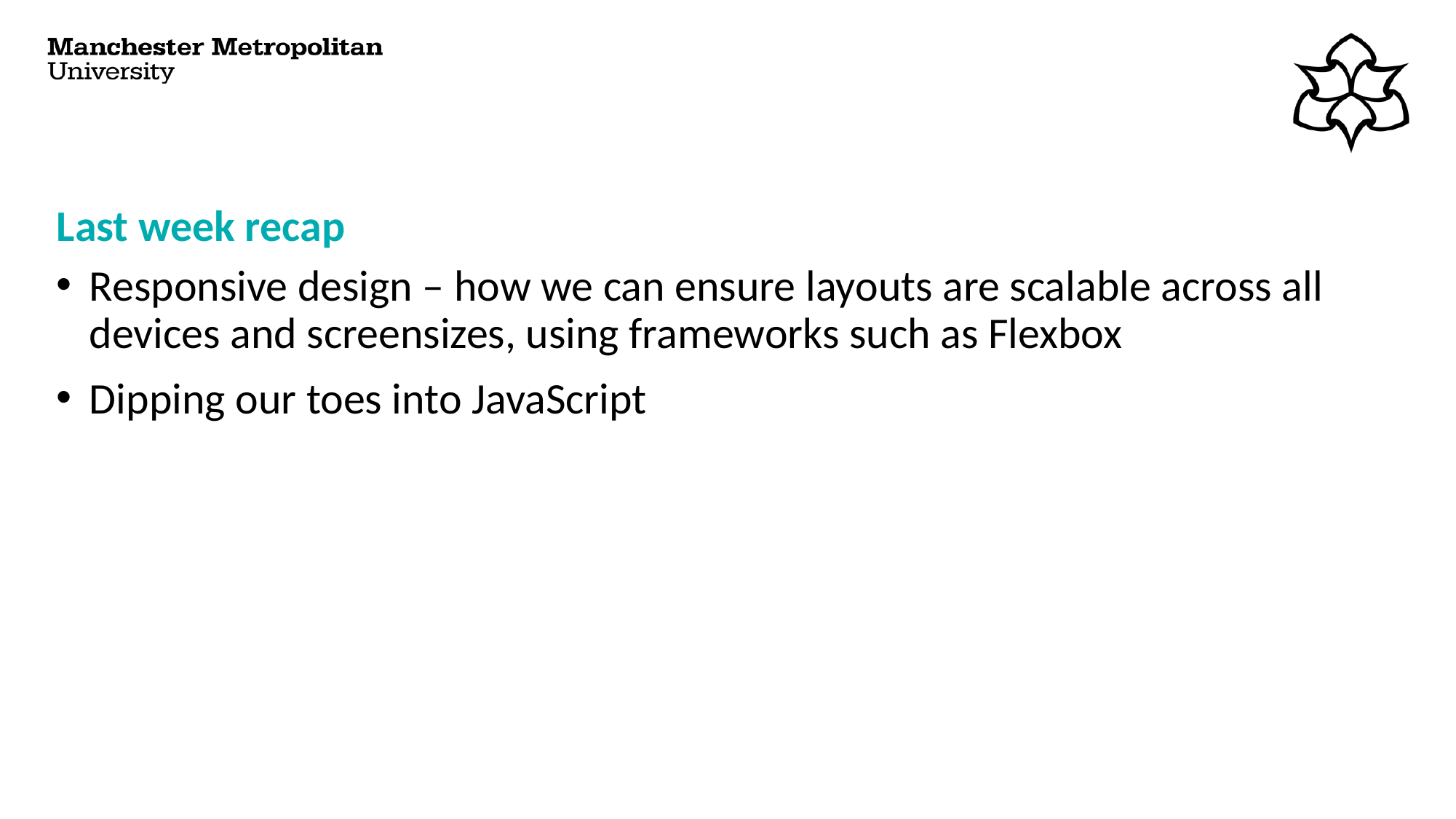

# Last week recap
Responsive design – how we can ensure layouts are scalable across all devices and screensizes, using frameworks such as Flexbox
Dipping our toes into JavaScript